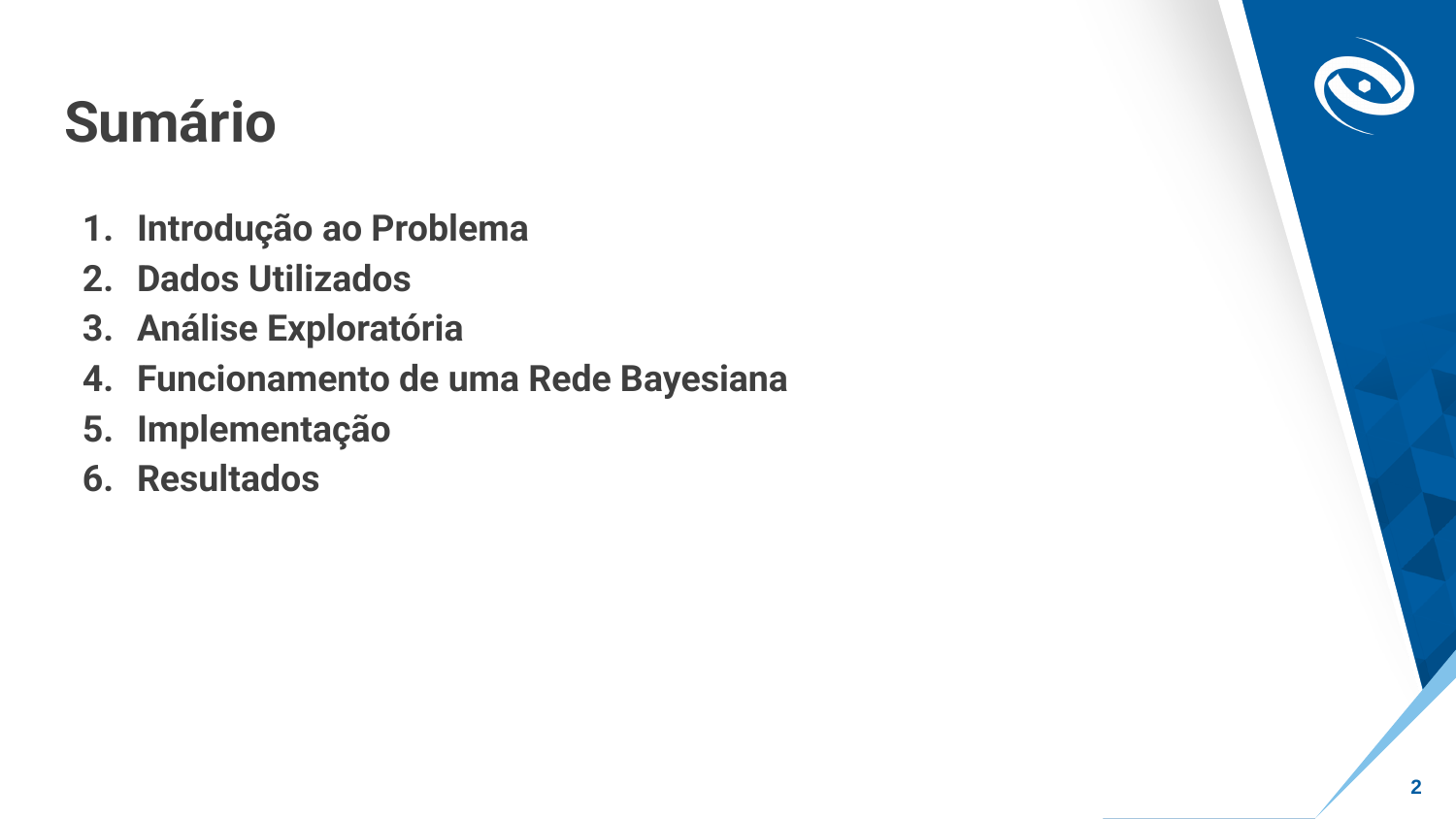

# Sumário
Introdução ao Problema
Dados Utilizados
Análise Exploratória
Funcionamento de uma Rede Bayesiana
Implementação
Resultados
2